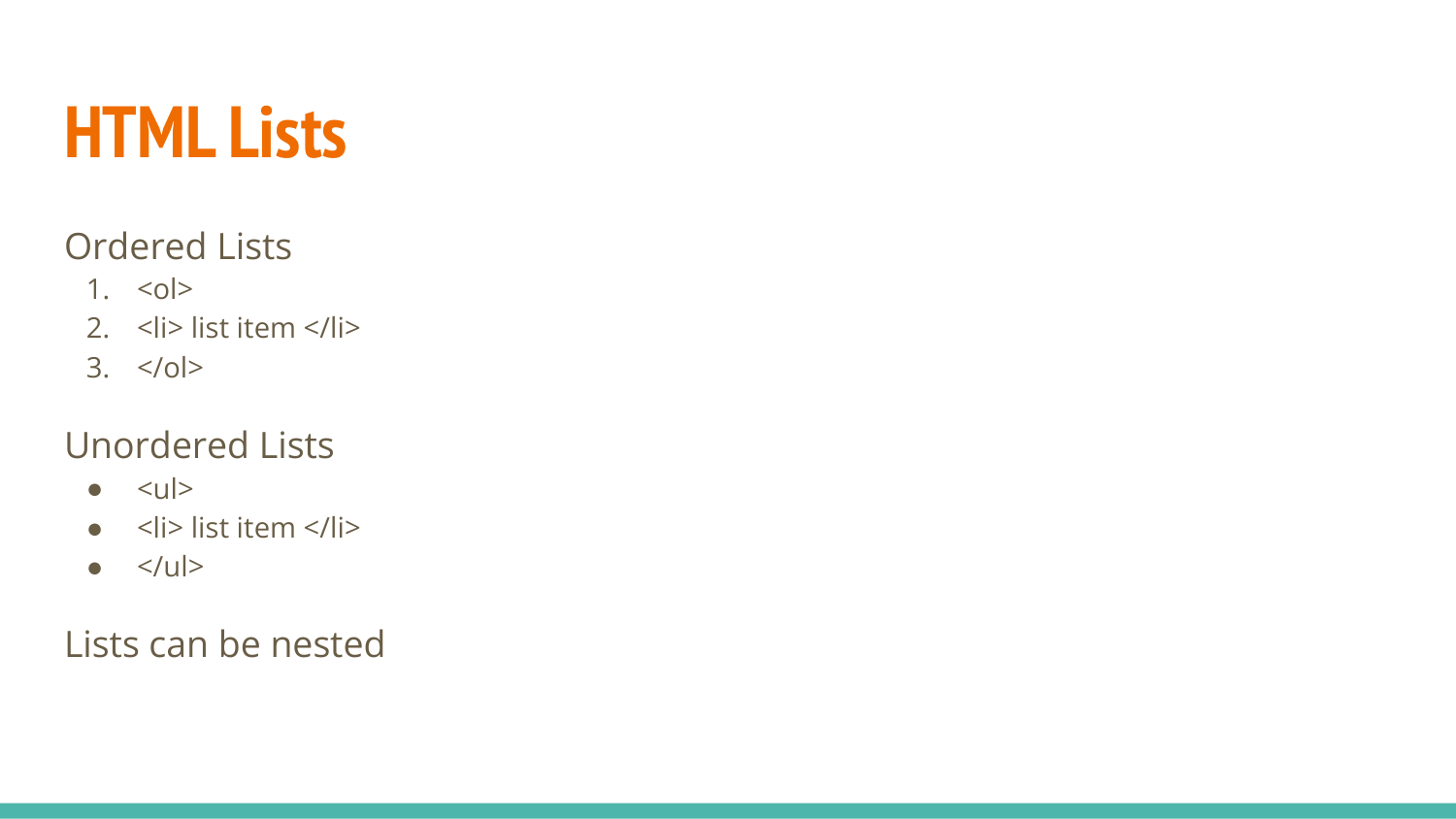

# HTML Lists
Ordered Lists
<ol>
<li> list item </li>
</ol>
Unordered Lists
<ul>
<li> list item </li>
</ul>
Lists can be nested